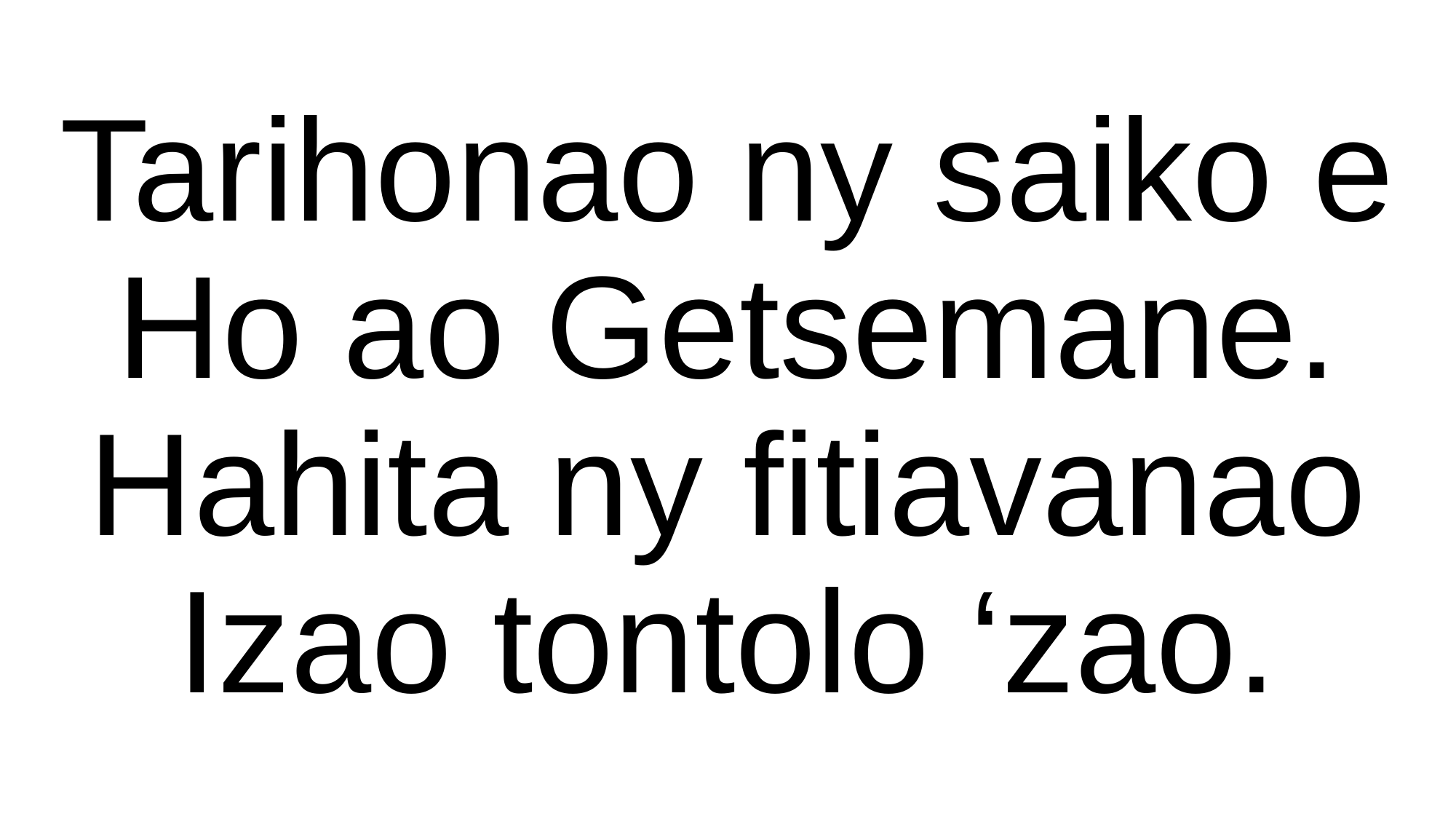

Tarihonao ny saiko e
Ho ao Getsemane.
Hahita ny fitiavanao
Izao tontolo ‘zao.